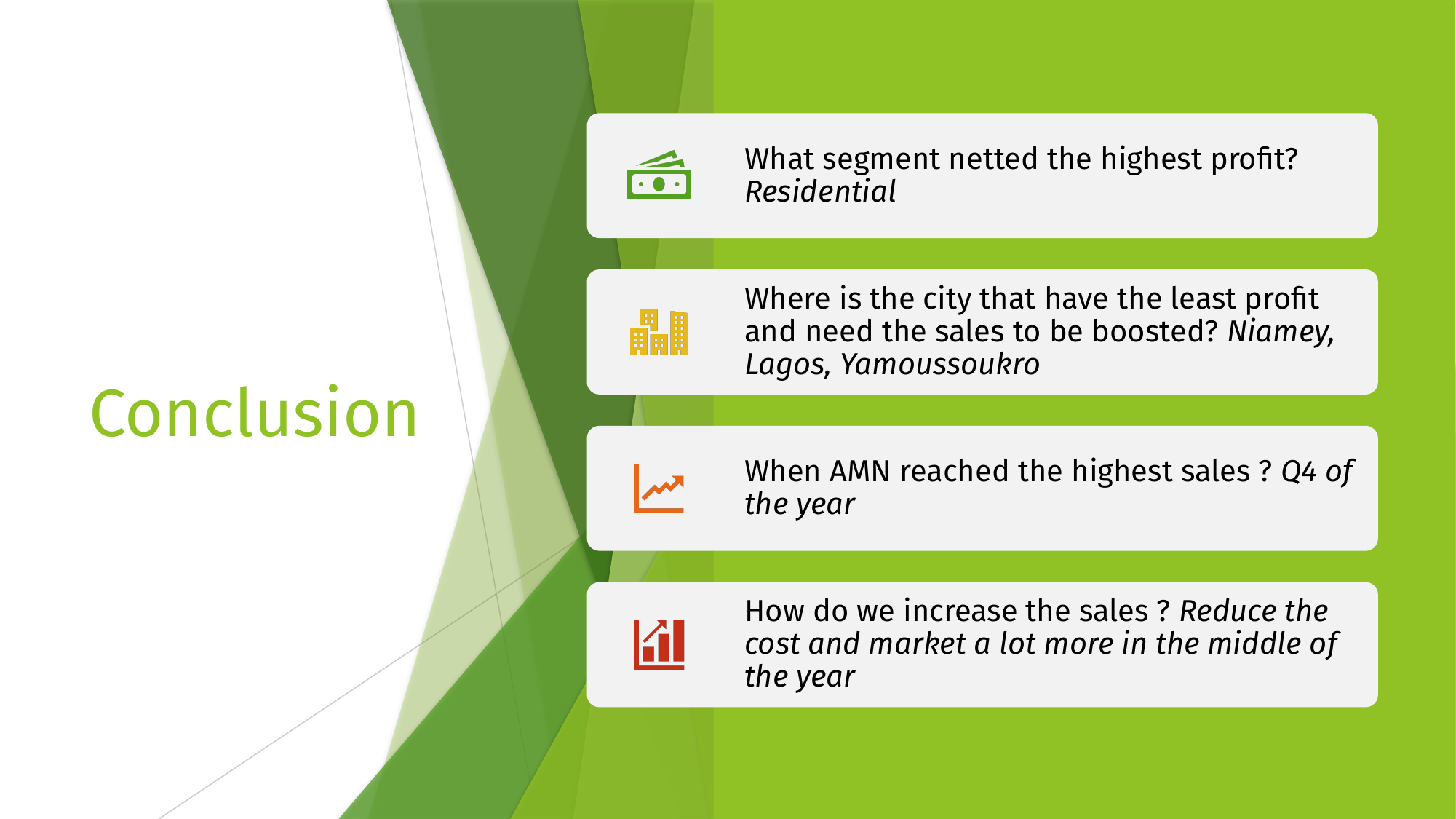

What segment netted the highest profit? Residential
Where is the city that have the least profit and need the sales to be boosted? Niamey, Lagos, Yamoussoukro
When AMN reached the highest sales ? Q4 of the year
How do we increase the sales ? Reduce the cost and market a lot more in the middle of the year
# Conclusion